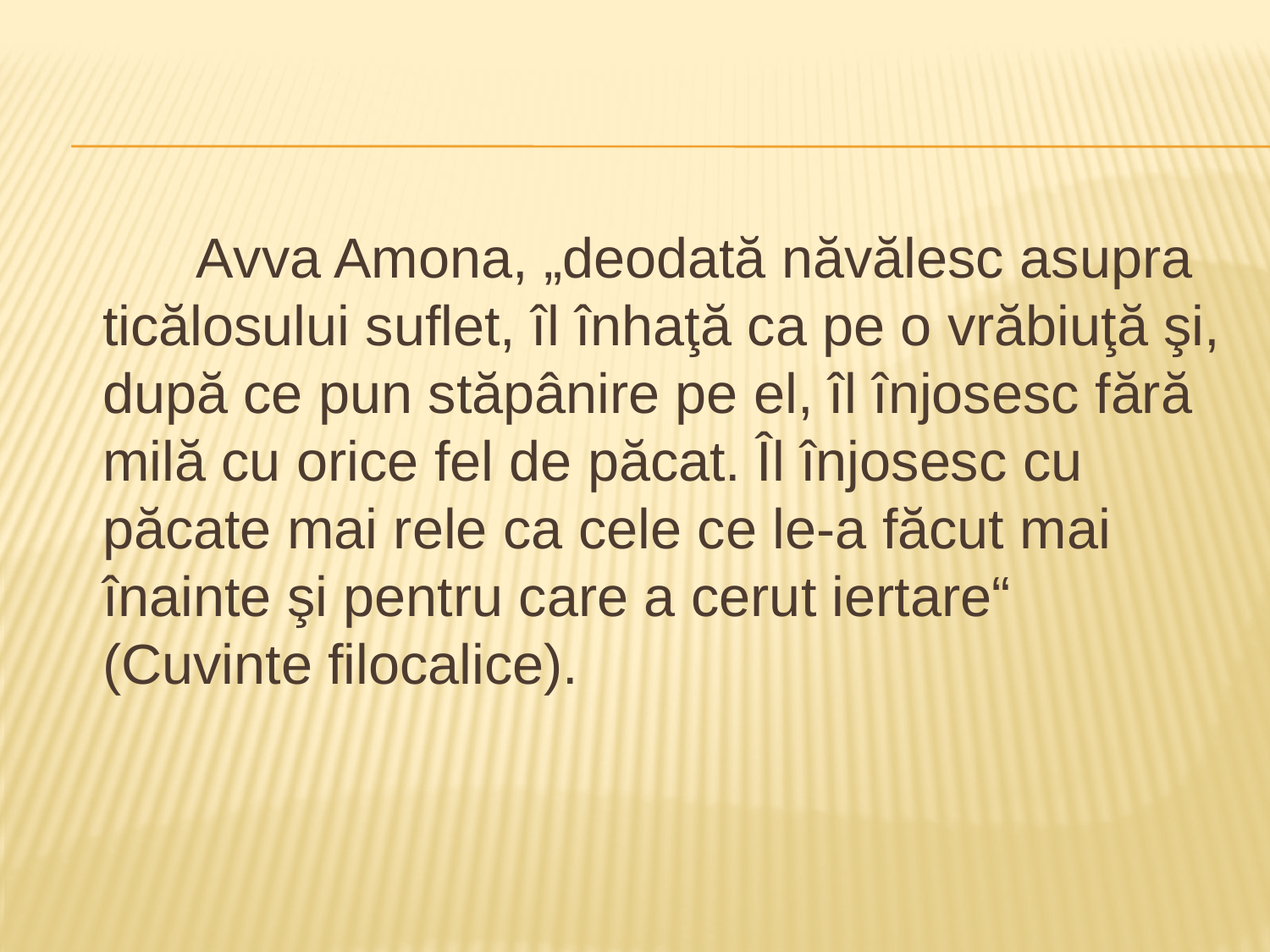

Avva Amona, „deodată năvălesc asupra ticălosului suflet, îl înhaţă ca pe o vrăbiuţă şi, după ce pun stăpânire pe el, îl înjosesc fără milă cu orice fel de păcat. Îl înjosesc cu păcate mai rele ca cele ce le-a făcut mai înainte şi pentru care a cerut iertare“ (Cuvinte filocalice).